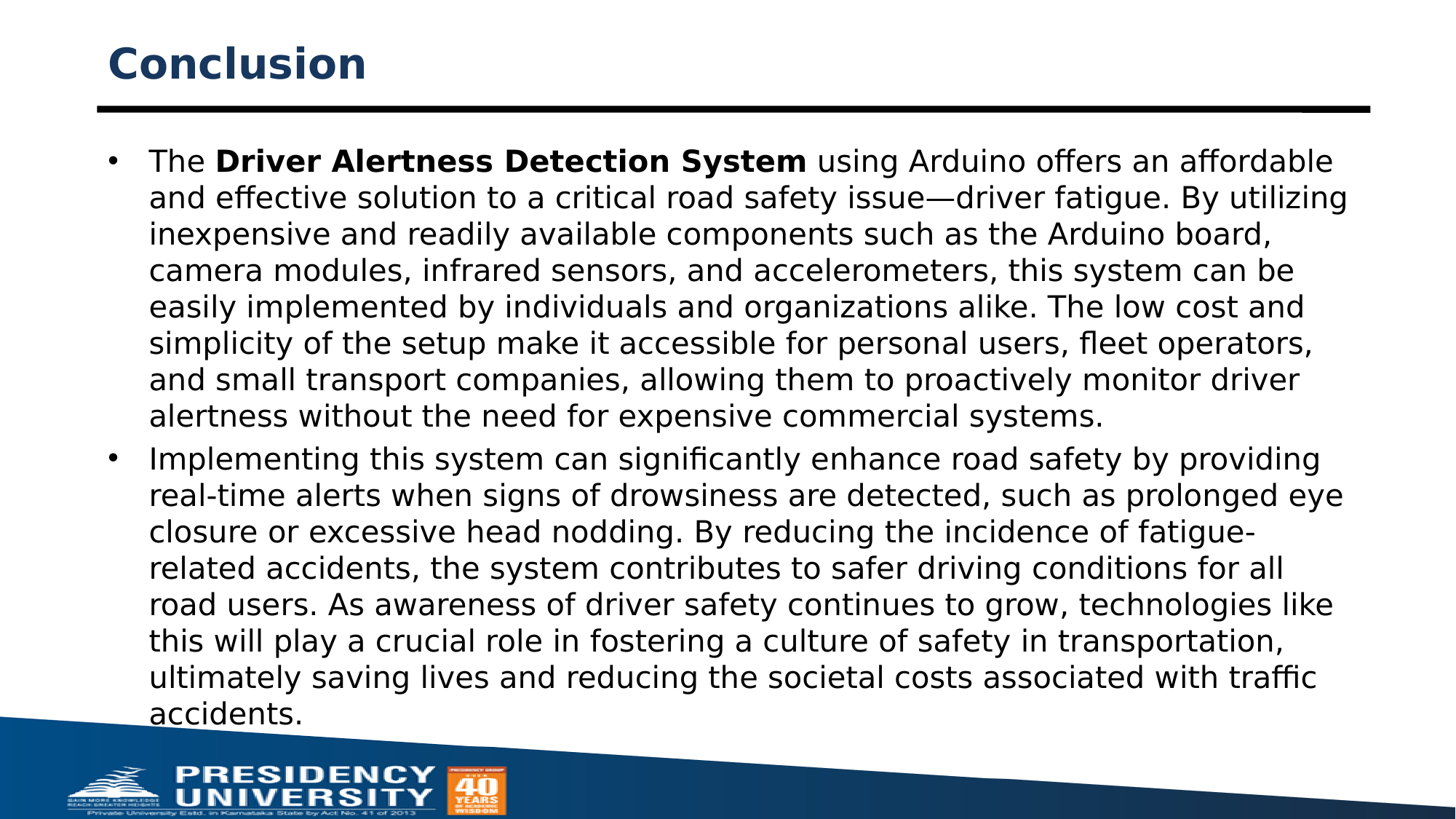

# Conclusion
The Driver Alertness Detection System using Arduino offers an affordable and effective solution to a critical road safety issue—driver fatigue. By utilizing inexpensive and readily available components such as the Arduino board, camera modules, infrared sensors, and accelerometers, this system can be easily implemented by individuals and organizations alike. The low cost and simplicity of the setup make it accessible for personal users, fleet operators, and small transport companies, allowing them to proactively monitor driver alertness without the need for expensive commercial systems.
Implementing this system can significantly enhance road safety by providing real-time alerts when signs of drowsiness are detected, such as prolonged eye closure or excessive head nodding. By reducing the incidence of fatigue-related accidents, the system contributes to safer driving conditions for all road users. As awareness of driver safety continues to grow, technologies like this will play a crucial role in fostering a culture of safety in transportation, ultimately saving lives and reducing the societal costs associated with traffic accidents.